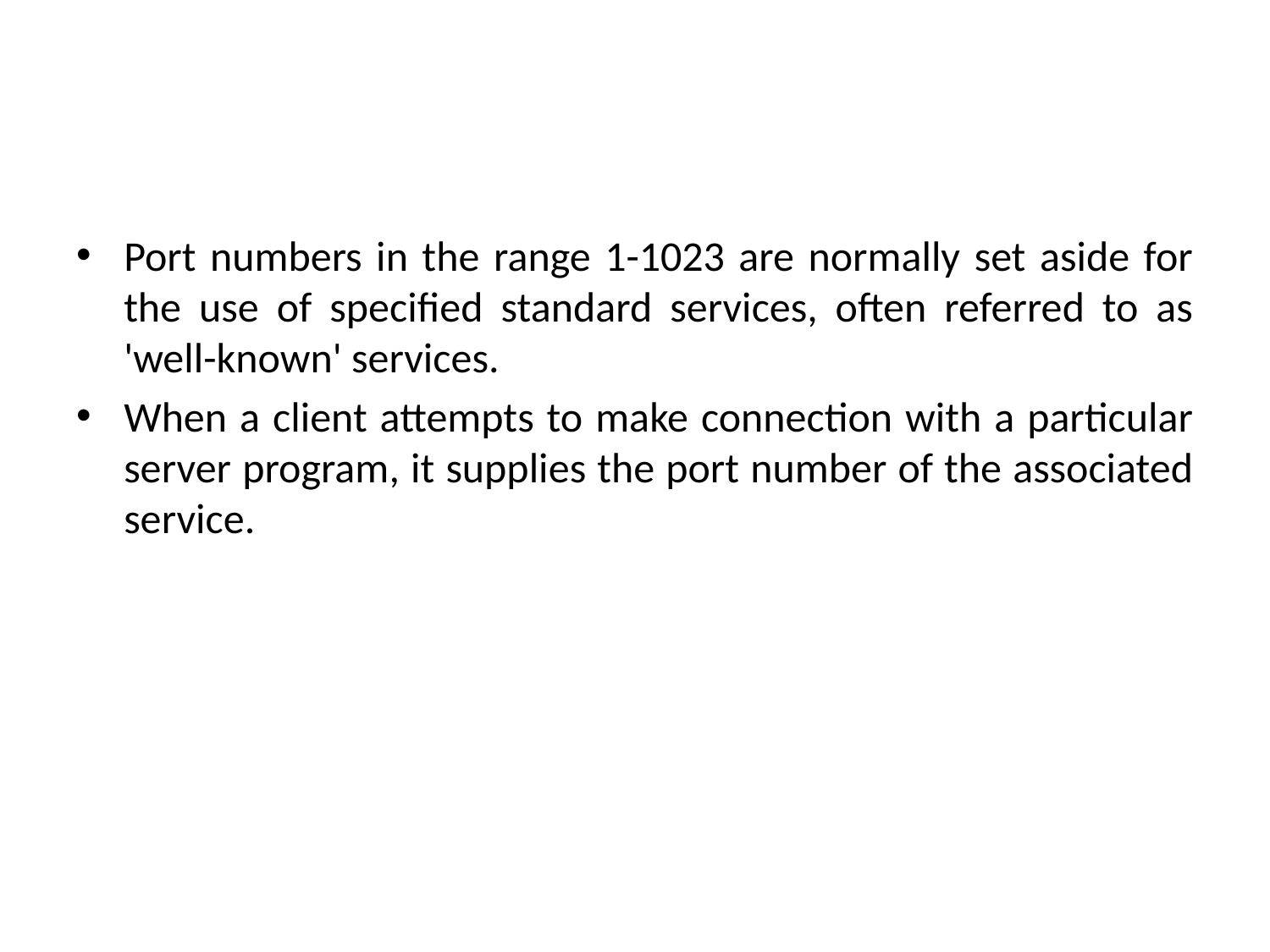

#
Port numbers in the range 1-1023 are normally set aside for the use of specified standard services, often referred to as 'well-known' services.
When a client attempts to make connection with a particular server program, it supplies the port number of the associated service.